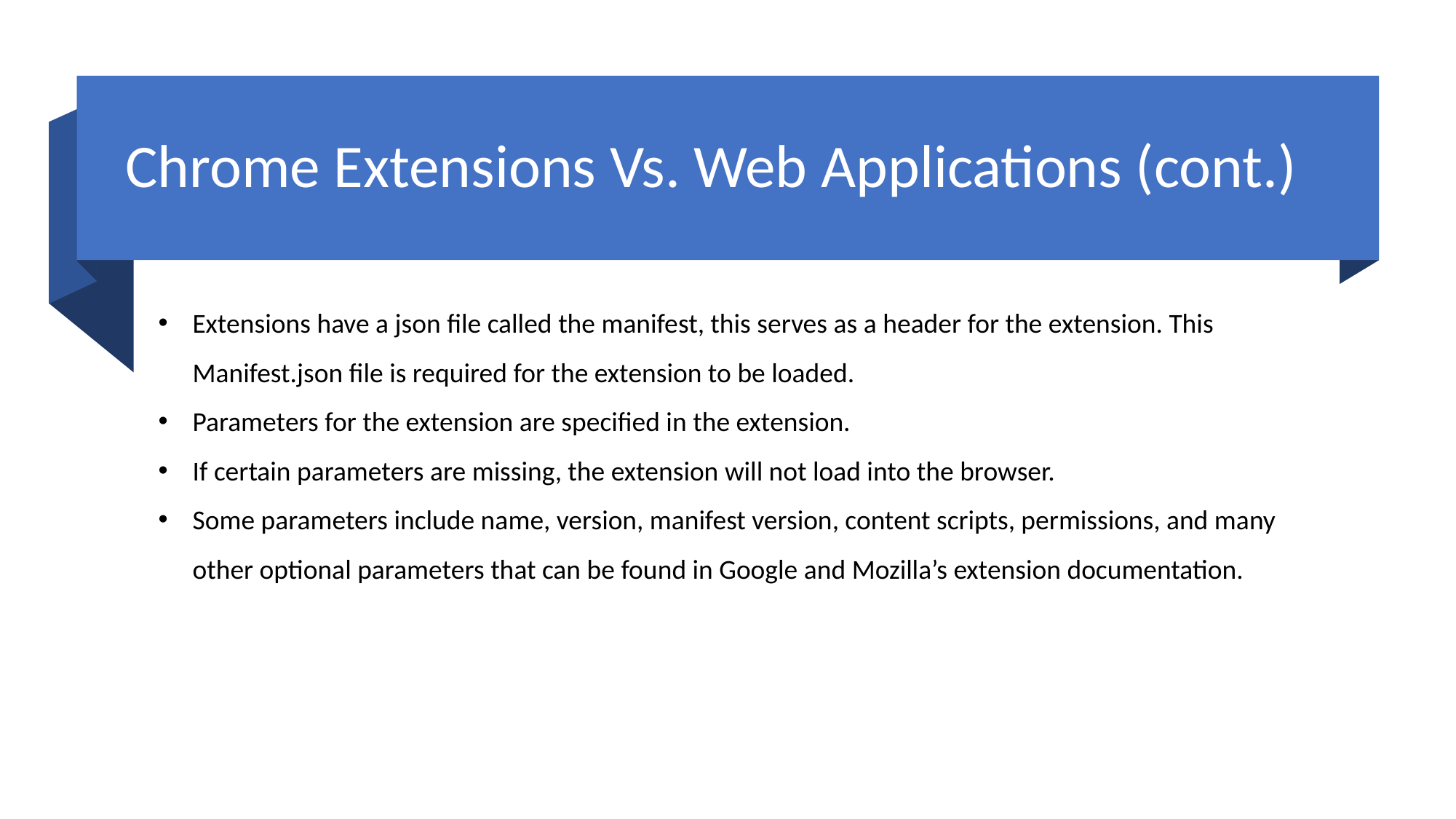

# Chrome Extensions Vs. Web Applications (cont.)

Extensions have a json file called the manifest, this serves as a header for the extension. This Manifest.json file is required for the extension to be loaded.
Parameters for the extension are specified in the extension.
If certain parameters are missing, the extension will not load into the browser.
Some parameters include name, version, manifest version, content scripts, permissions, and many other optional parameters that can be found in Google and Mozilla’s extension documentation.